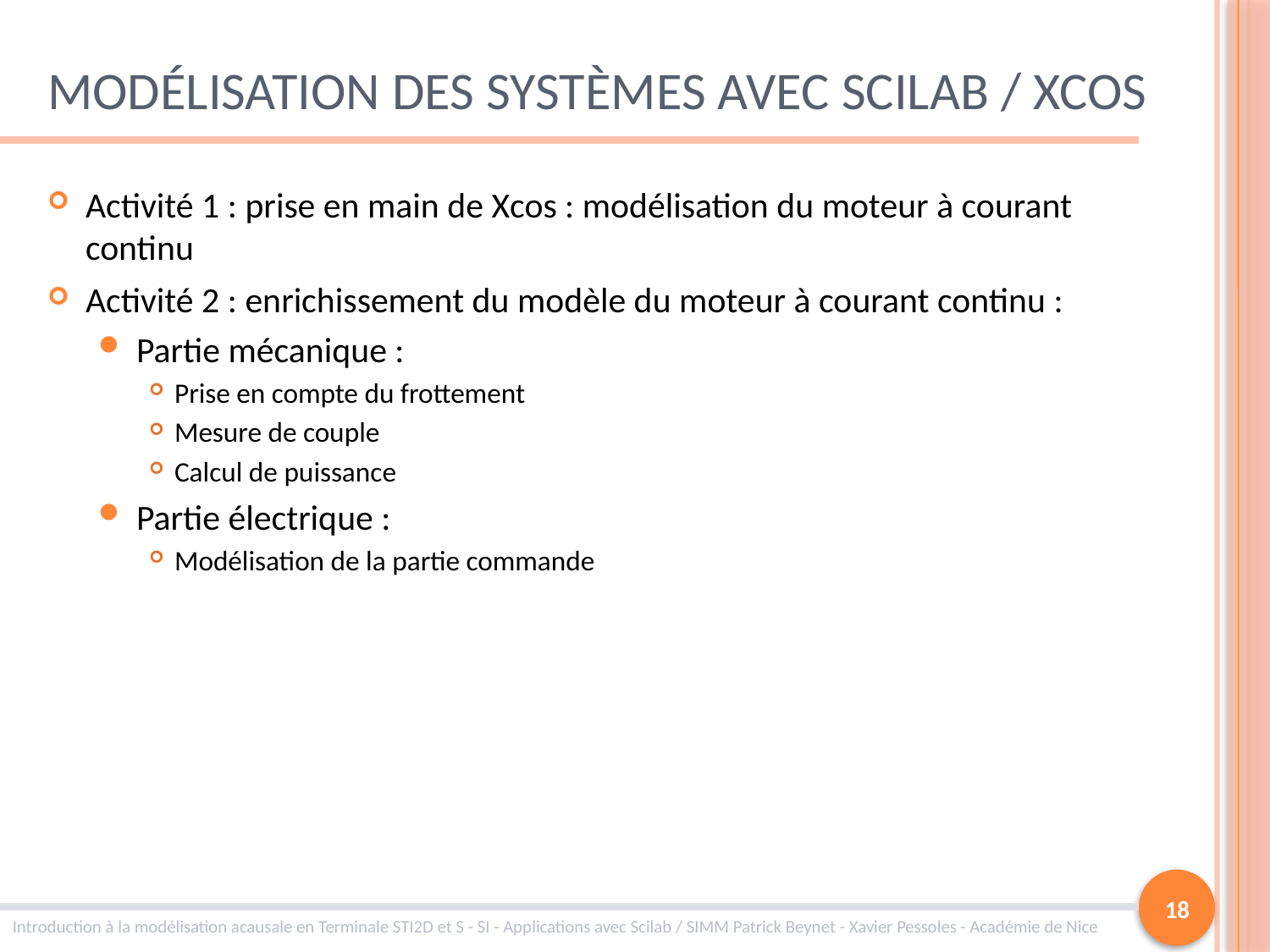

# Modélisation des systèmes avec Scilab / Xcos
Activité 1 : prise en main de Xcos : modélisation du moteur à courant continu
Activité 2 : enrichissement du modèle du moteur à courant continu :
Partie mécanique :
Prise en compte du frottement
Mesure de couple
Calcul de puissance
Partie électrique :
Modélisation de la partie commande
18